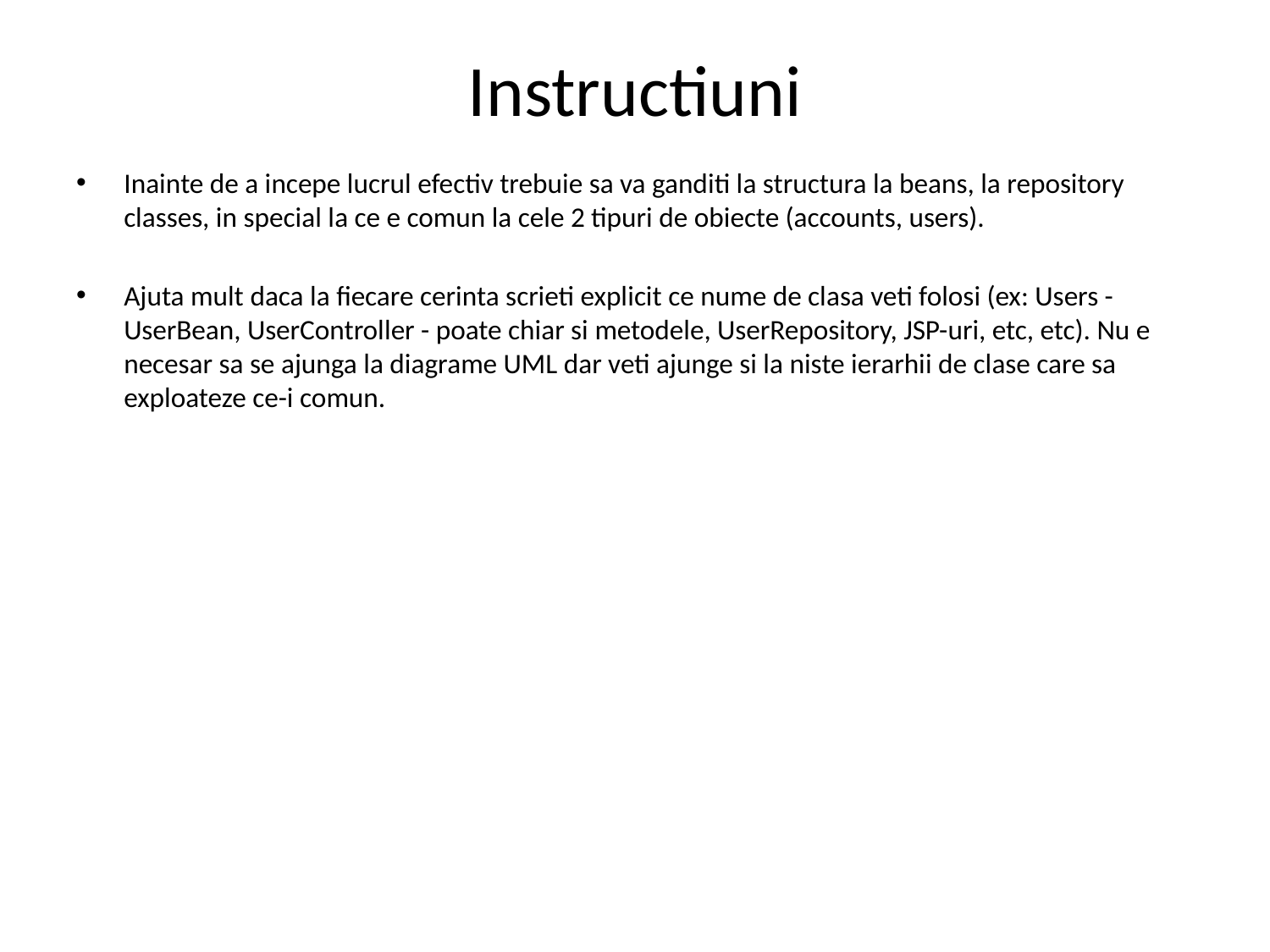

# Instructiuni
Inainte de a incepe lucrul efectiv trebuie sa va ganditi la structura la beans, la repository classes, in special la ce e comun la cele 2 tipuri de obiecte (accounts, users).

Ajuta mult daca la fiecare cerinta scrieti explicit ce nume de clasa veti folosi (ex: Users - UserBean, UserController - poate chiar si metodele, UserRepository, JSP-uri, etc, etc). Nu e necesar sa se ajunga la diagrame UML dar veti ajunge si la niste ierarhii de clase care sa exploateze ce-i comun.